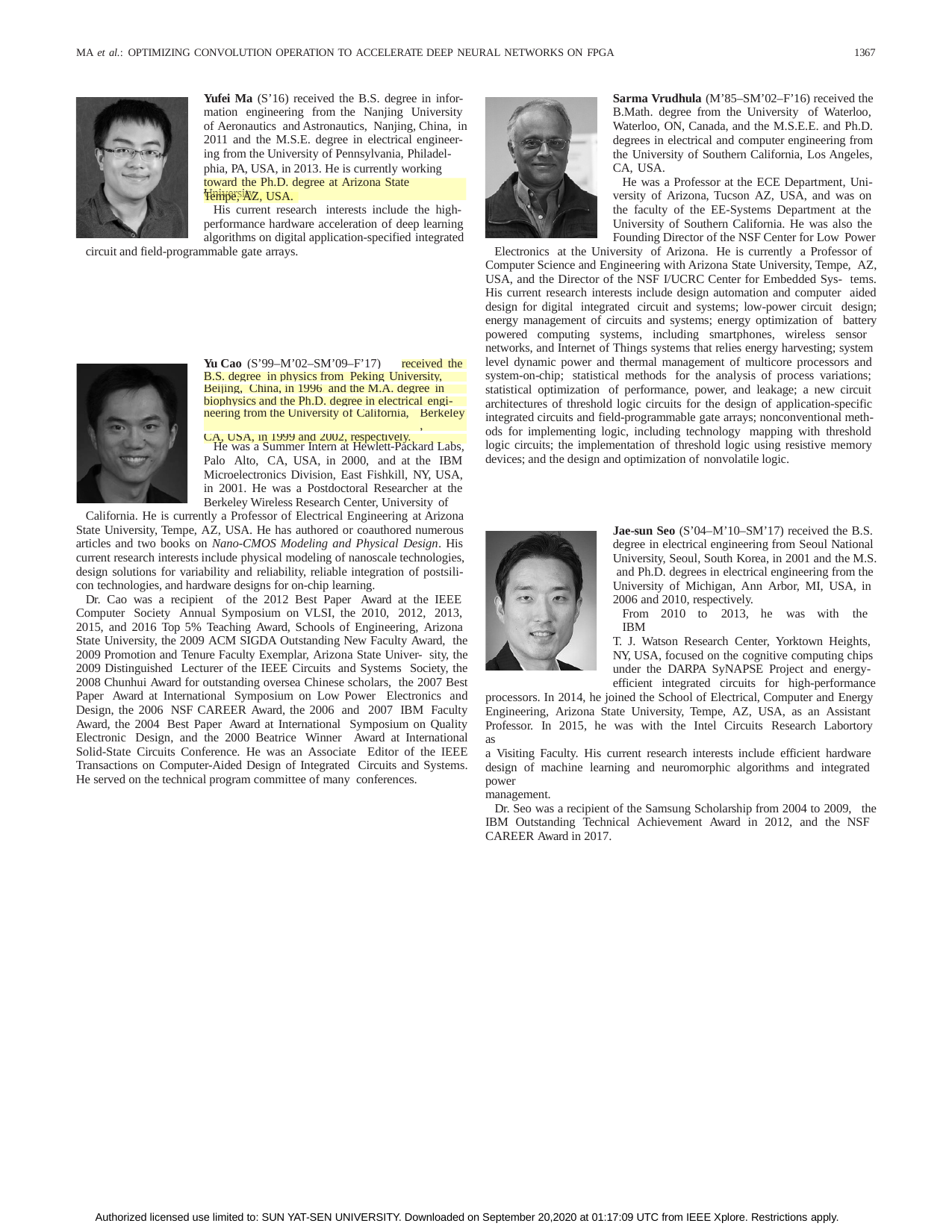

MA et al.: OPTIMIZING CONVOLUTION OPERATION TO ACCELERATE DEEP NEURAL NETWORKS ON FPGA
1367
Yufei Ma (S’16) received the B.S. degree in infor-  mation engineering from the Nanjing University  of Aeronautics and Astronautics, Nanjing, China,  in 2011 and the M.S.E. degree in electrical engineer-  ing from the University of Pennsylvania, Philadel-
Sarma Vrudhula (M’85–SM’02–F’16) received the  B.Math. degree from the University of Waterloo,  Waterloo, ON, Canada, and the M.S.E.E. and Ph.D.  degrees in electrical and computer engineering from  the University of Southern California, Los Angeles,  CA, USA.
He was a Professor at the ECE Department, Uni-  versity of Arizona, Tucson AZ, USA, and was on  the faculty of the EE-Systems Department at the  University of Southern California. He was also the  Founding Director of the NSF Center for Low Power
Electronics at the University of Arizona. He is currently a Professor of  Computer Science and Engineering with Arizona State University, Tempe,  AZ, USA, and the Director of the NSF I/UCRC Center for Embedded Sys-  tems. His current research interests include design automation and computer  aided design for digital integrated circuit and systems; low-power circuit  design; energy management of circuits and systems; energy optimization of  battery powered computing systems, including smartphones, wireless sensor  networks, and Internet of Things systems that relies energy harvesting; system  level dynamic power and thermal management of multicore processors and  system-on-chip; statistical methods for the analysis of process variations;  statistical optimization of performance, power, and leakage; a new circuit  architectures of threshold logic circuits for the design of application-specific  integrated circuits and field-programmable gate arrays; nonconventional meth-  ods for implementing logic, including technology mapping with threshold  logic circuits; the implementation of threshold logic using resistive memory  devices; and the design and optimization of nonvolatile logic.

phia, PA, USA, in 2013. He is currently working
toward the Ph.D. degree at Arizona State University,
Tempe, AZ, USA.
His current research interests include the high-  performance hardware acceleration of deep learning  algorithms on digital application-specified integrated
circuit and field-programmable gate arrays.
| Yu Cao (S’99–M’02–SM’09–F’17) | received the |  |
| --- | --- | --- |
| B.S. degree in physics from Peking University, |  |  |
| Beijing, China, in 1996 and the M.A. degree in |  |  |
| biophysics and the Ph.D. degree in electrical engi- |  |  |
| neering from the University of California, |  | Berkeley, |
| CA, USA, in 1999 and 2002, respectively. |  |  |

He was a Summer Intern at Hewlett-Packard Labs,  Palo Alto, CA, USA, in 2000, and at the IBM  Microelectronics Division, East Fishkill, NY, USA,  in 2001. He was a Postdoctoral Researcher at the  Berkeley Wireless Research Center, University of
California. He is currently a Professor of Electrical Engineering at Arizona  State University, Tempe, AZ, USA. He has authored or coauthored numerous  articles and two books on Nano-CMOS Modeling and Physical Design. His  current research interests include physical modeling of nanoscale technologies,  design solutions for variability and reliability, reliable integration of postsili-  con technologies, and hardware designs for on-chip learning.
Dr. Cao was a recipient  of the 2012 Best Paper Award at the IEEE  Computer Society Annual Symposium on VLSI, the 2010, 2012, 2013,  2015, and 2016 Top 5% Teaching Award, Schools of Engineering, Arizona  State University, the 2009 ACM SIGDA Outstanding New Faculty Award,  the 2009 Promotion and Tenure Faculty Exemplar, Arizona State Univer-  sity, the 2009 Distinguished  Lecturer of the IEEE Circuits and Systems  Society, the 2008 Chunhui Award for outstanding oversea Chinese scholars,  the 2007 Best Paper Award at International Symposium on Low Power  Electronics and Design, the 2006 NSF CAREER Award, the 2006 and  2007 IBM Faculty Award, the 2004 Best Paper Award at International  Symposium on Quality Electronic Design, and the 2000 Beatrice Winner  Award at International Solid-State Circuits Conference. He was an Associate  Editor of the IEEE Transactions on Computer-Aided Design of Integrated  Circuits and Systems. He served on the technical program committee of many  conferences.
Jae-sun Seo (S’04–M’10–SM’17) received the B.S.  degree in electrical engineering from Seoul National  University, Seoul, South Korea, in 2001 and the M.S.  and Ph.D. degrees in electrical engineering from the  University of Michigan, Ann Arbor, MI, USA, in  2006 and 2010, respectively.
From  2010  to   2013,  he   was  with   the   IBM
T. J. Watson Research Center, Yorktown Heights,  NY, USA, focused on the cognitive computing chips  under the DARPA SyNAPSE Project and energy-  efficient   integrated  circuits  for   high-performance
processors. In 2014, he joined the School of Electrical, Computer and Energy  Engineering, Arizona State University, Tempe, AZ, USA, as an Assistant  Professor.  In  2015,  he  was  with  the  Intel  Circuits  Research  Labortory  as
a Visiting Faculty. His current research interests include efficient hardware  design of machine learning and neuromorphic algorithms and integrated  power
management.
Dr. Seo was a recipient of the Samsung Scholarship from 2004 to 2009,  the IBM Outstanding Technical Achievement Award in 2012, and the NSF  CAREER Award in 2017.

Authorized licensed use limited to: SUN YAT-SEN UNIVERSITY. Downloaded on September 20,2020 at 01:17:09 UTC from IEEE Xplore. Restrictions apply.